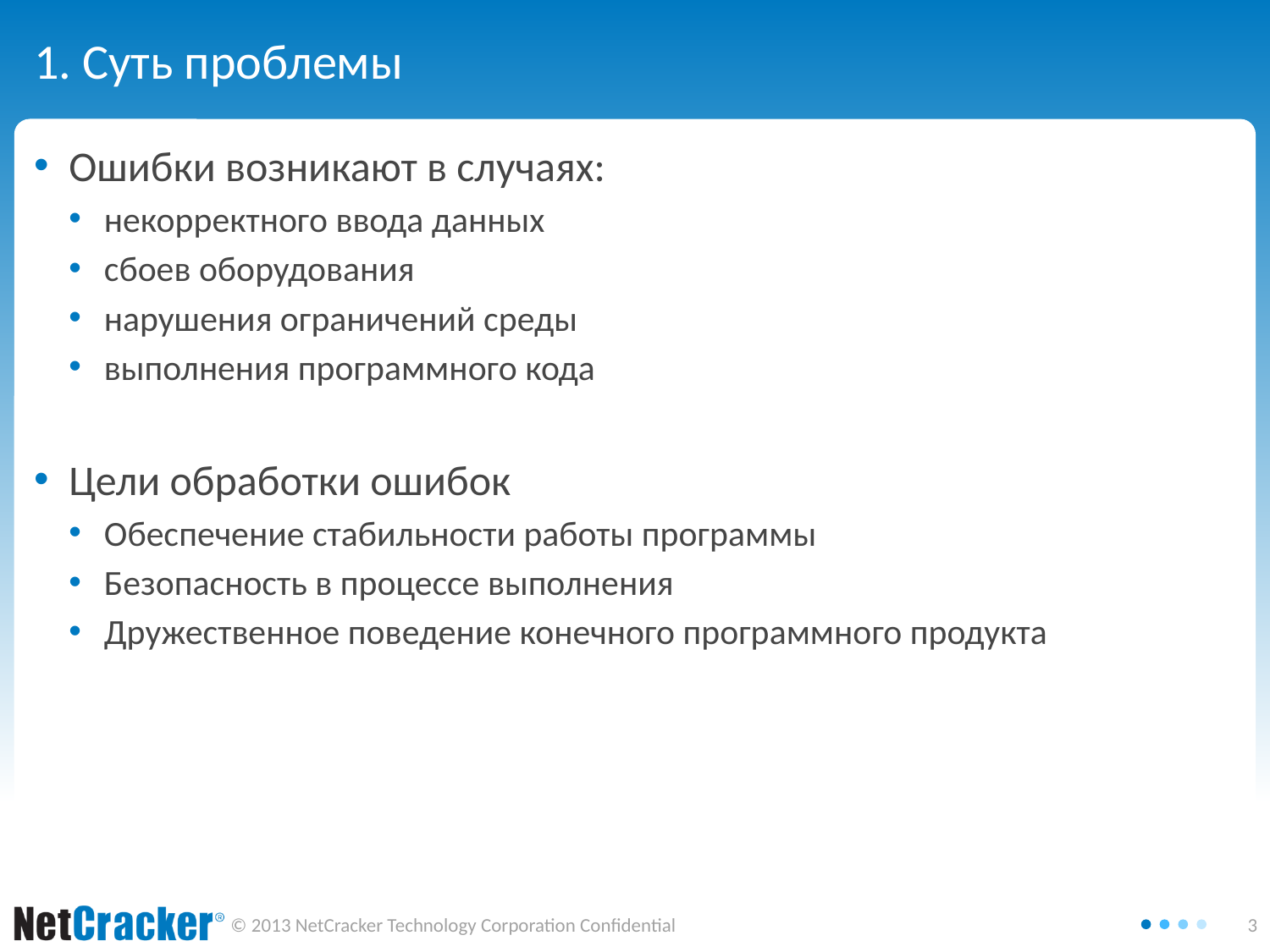

# 1. Суть проблемы
Ошибки возникают в случаях:
некорректного ввода данных
сбоев оборудования
нарушения ограничений среды
выполнения программного кода

Цели обработки ошибок
Обеспечение стабильности работы программы
Безопасность в процессе выполнения
Дружественное поведение конечного программного продукта